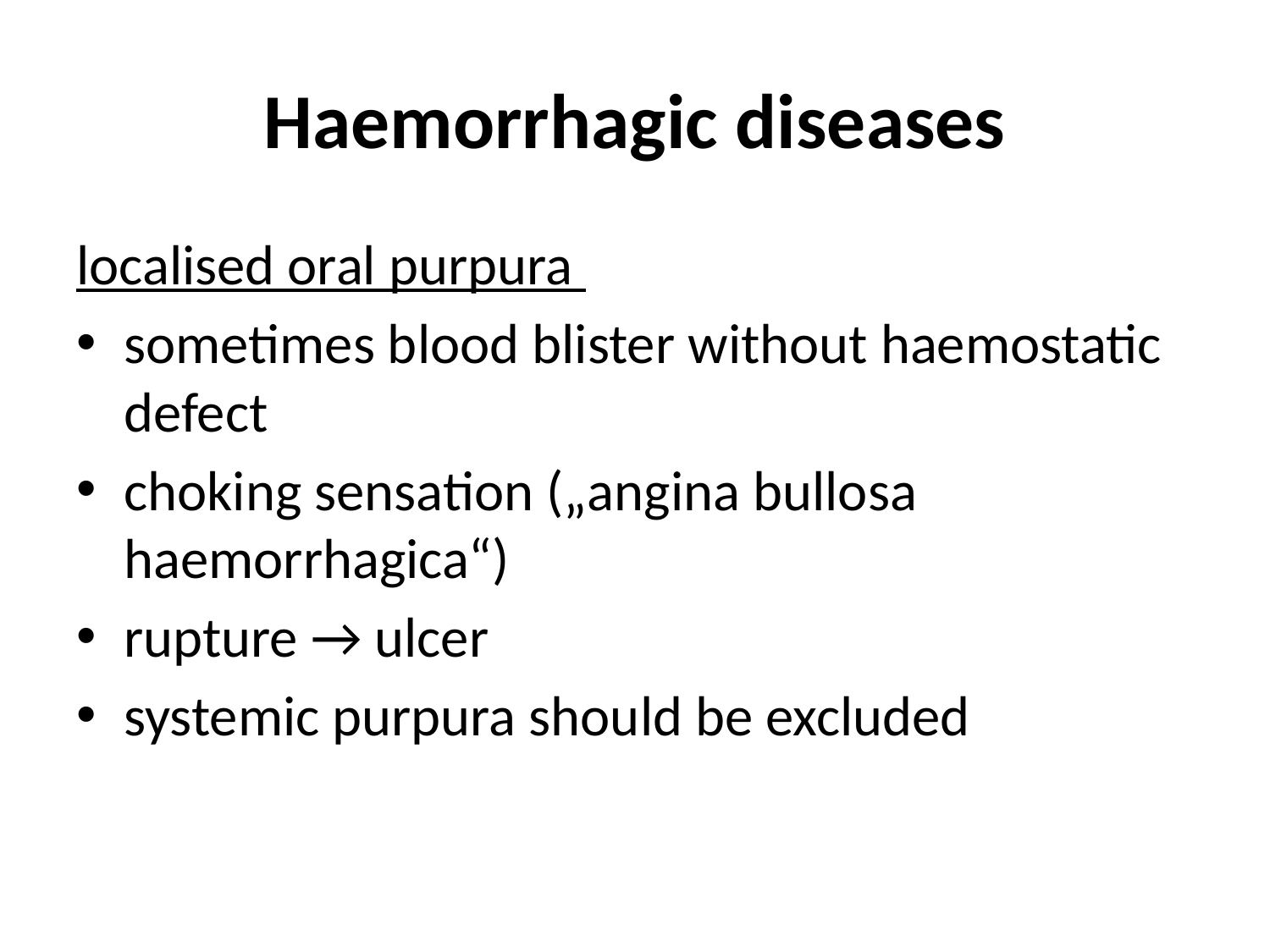

# Haemorrhagic diseases
localised oral purpura
sometimes blood blister without haemostatic defect
choking sensation („angina bullosa haemorrhagica“)
rupture → ulcer
systemic purpura should be excluded